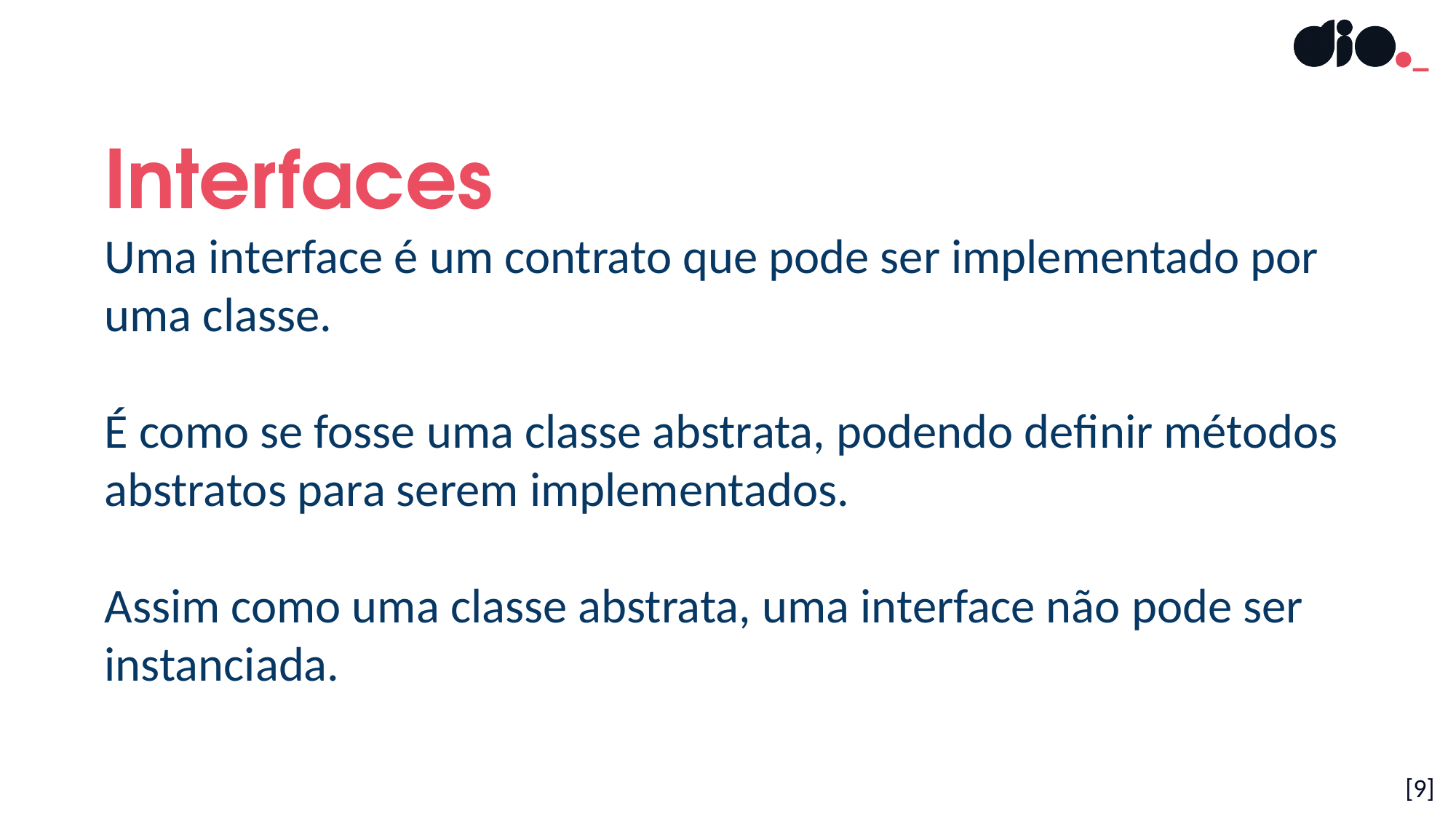

Interfaces
Uma interface é um contrato que pode ser implementado por uma classe.

É como se fosse uma classe abstrata, podendo definir métodos abstratos para serem implementados.

Assim como uma classe abstrata, uma interface não pode ser instanciada.
[9]